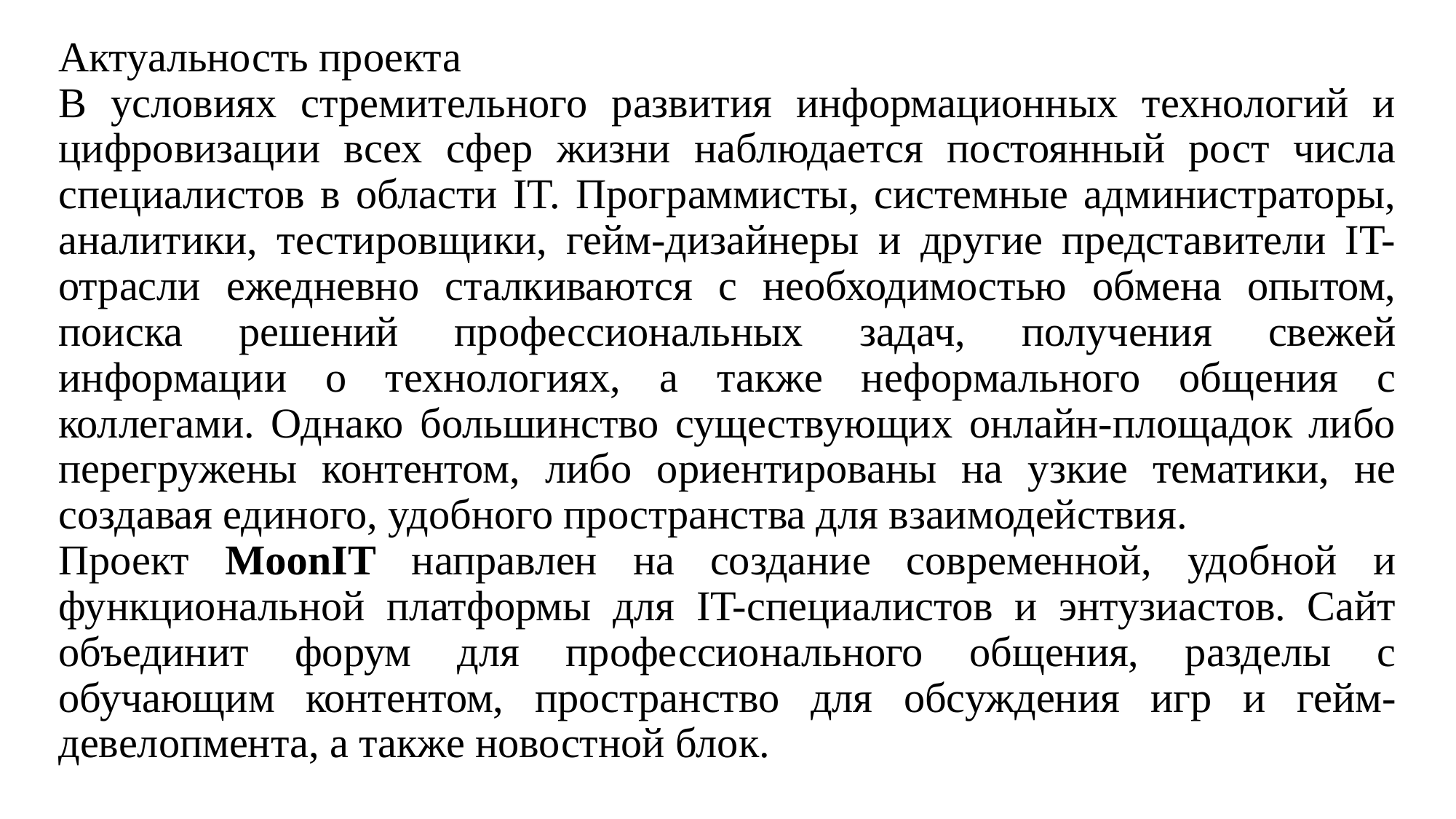

Актуальность проекта
В условиях стремительного развития информационных технологий и цифровизации всех сфер жизни наблюдается постоянный рост числа специалистов в области IT. Программисты, системные администраторы, аналитики, тестировщики, гейм-дизайнеры и другие представители IT-отрасли ежедневно сталкиваются с необходимостью обмена опытом, поиска решений профессиональных задач, получения свежей информации о технологиях, а также неформального общения с коллегами. Однако большинство существующих онлайн-площадок либо перегружены контентом, либо ориентированы на узкие тематики, не создавая единого, удобного пространства для взаимодействия.
Проект MoonIT направлен на создание современной, удобной и функциональной платформы для IT-специалистов и энтузиастов. Сайт объединит форум для профессионального общения, разделы с обучающим контентом, пространство для обсуждения игр и гейм-девелопмента, а также новостной блок.